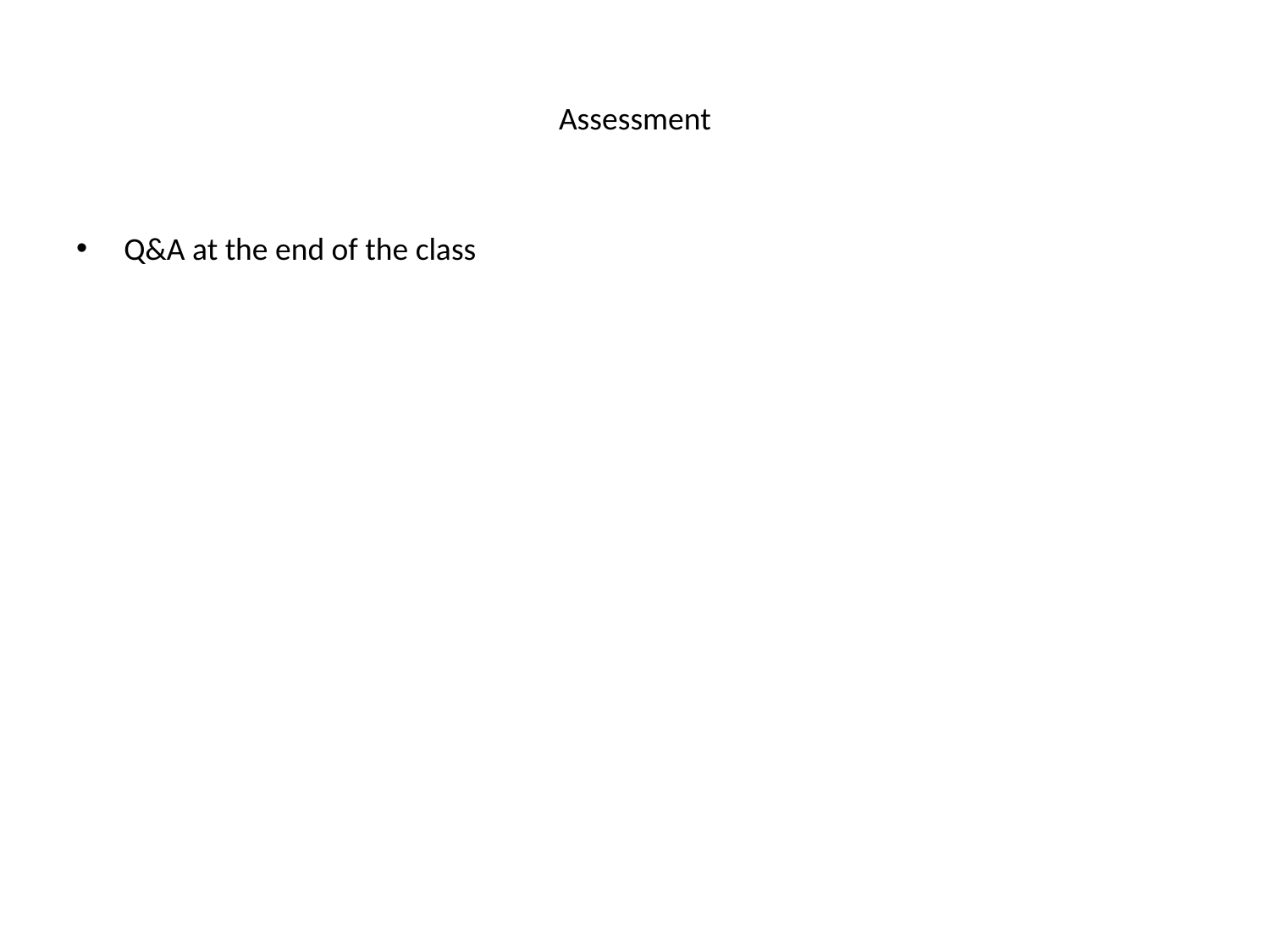

# Assessment
Q&A at the end of the class